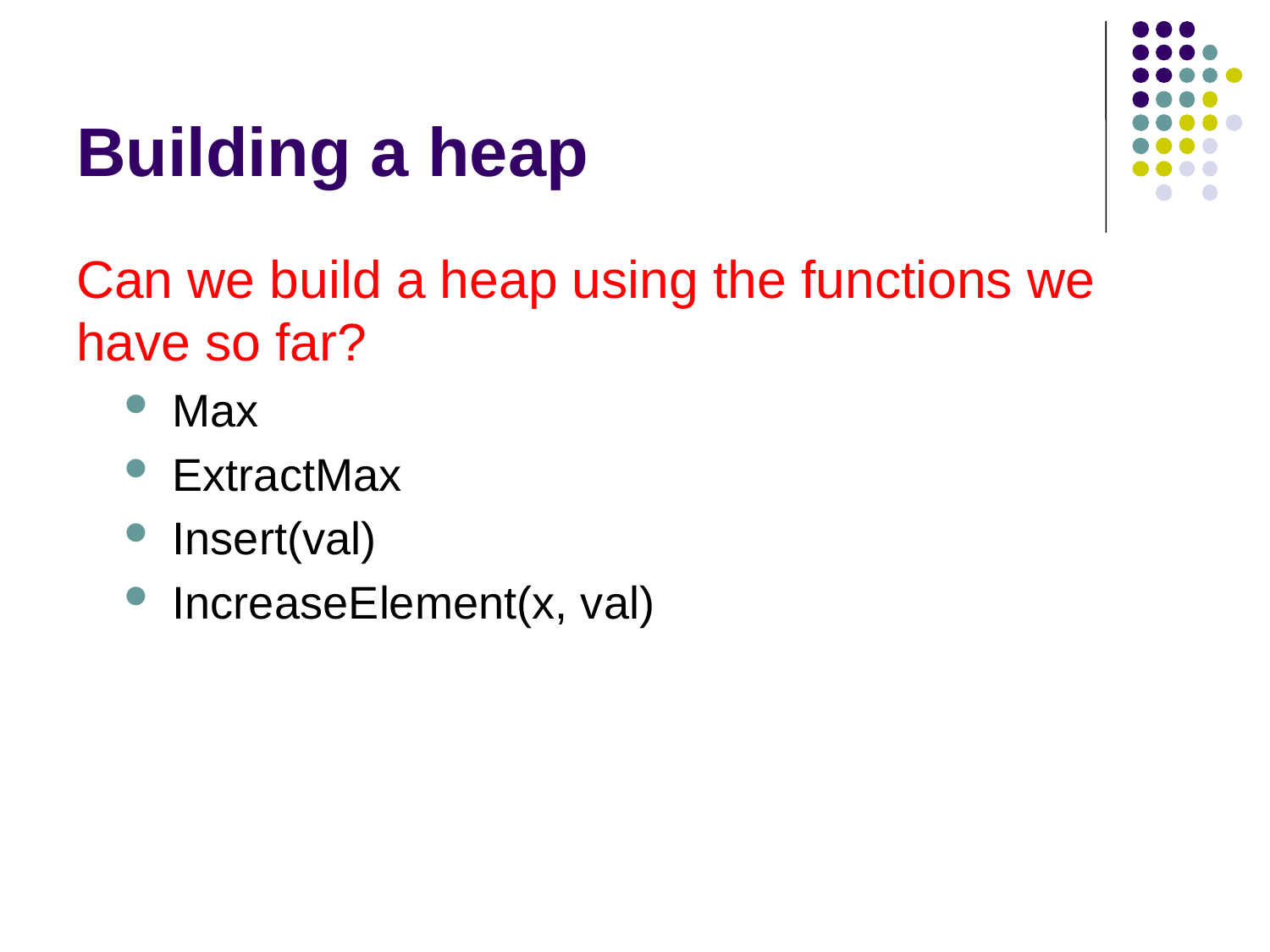

# Building a heap
Can we build a heap using the functions we have so far?
Max
ExtractMax
Insert(val)
IncreaseElement(x, val)